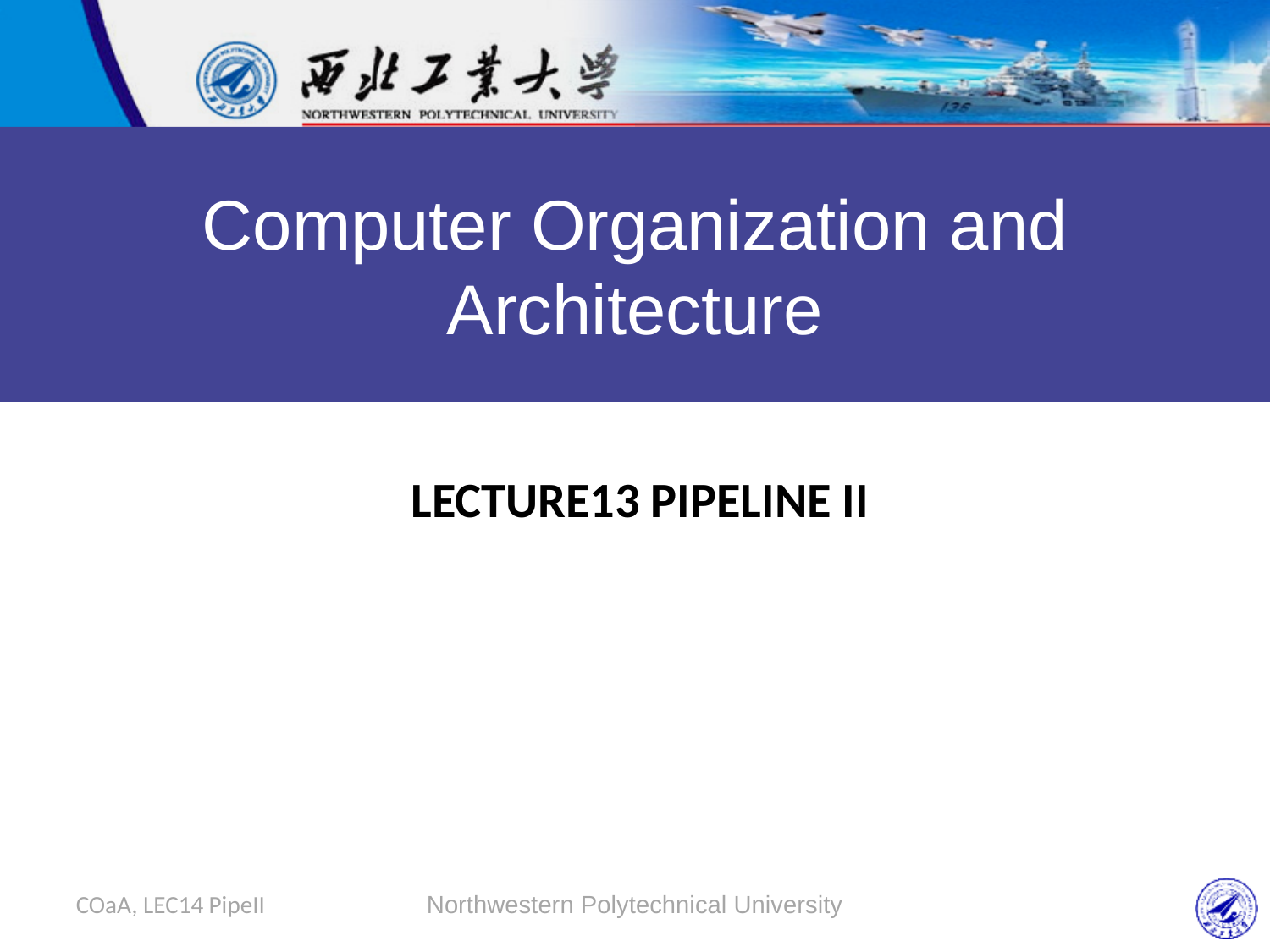

Computer Organization and Architecture
# Lecture13 Pipeline II
COaA, LEC14 PipeII
Northwestern Polytechnical University
1